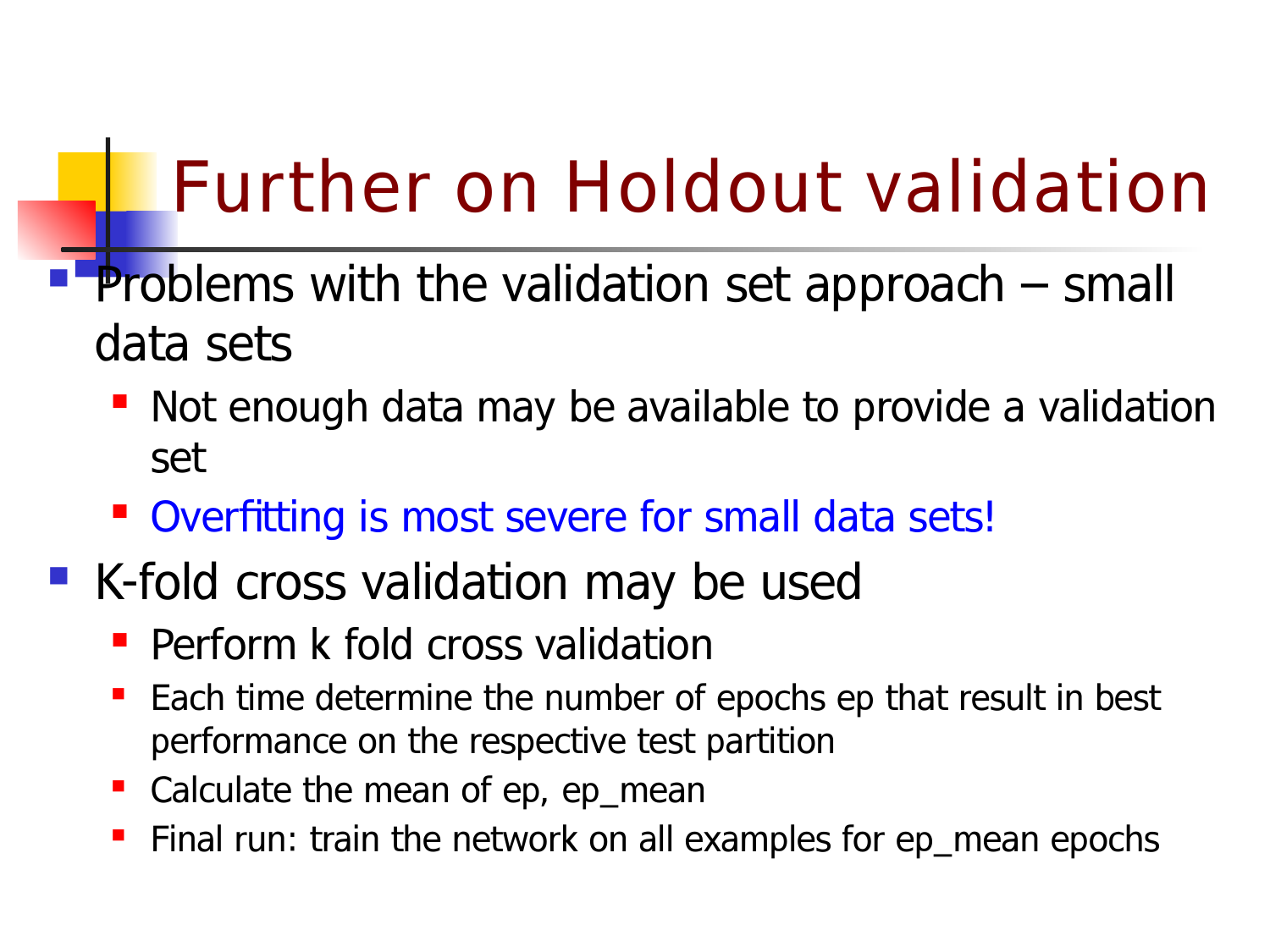

# Further on Holdout validation
Problems with the validation set approach – small data sets
Not enough data may be available to provide a validation set
Overfitting is most severe for small data sets!
K-fold cross validation may be used
Perform k fold cross validation
Each time determine the number of epochs ep that result in best performance on the respective test partition
Calculate the mean of ep, ep_mean
Final run: train the network on all examples for ep_mean epochs